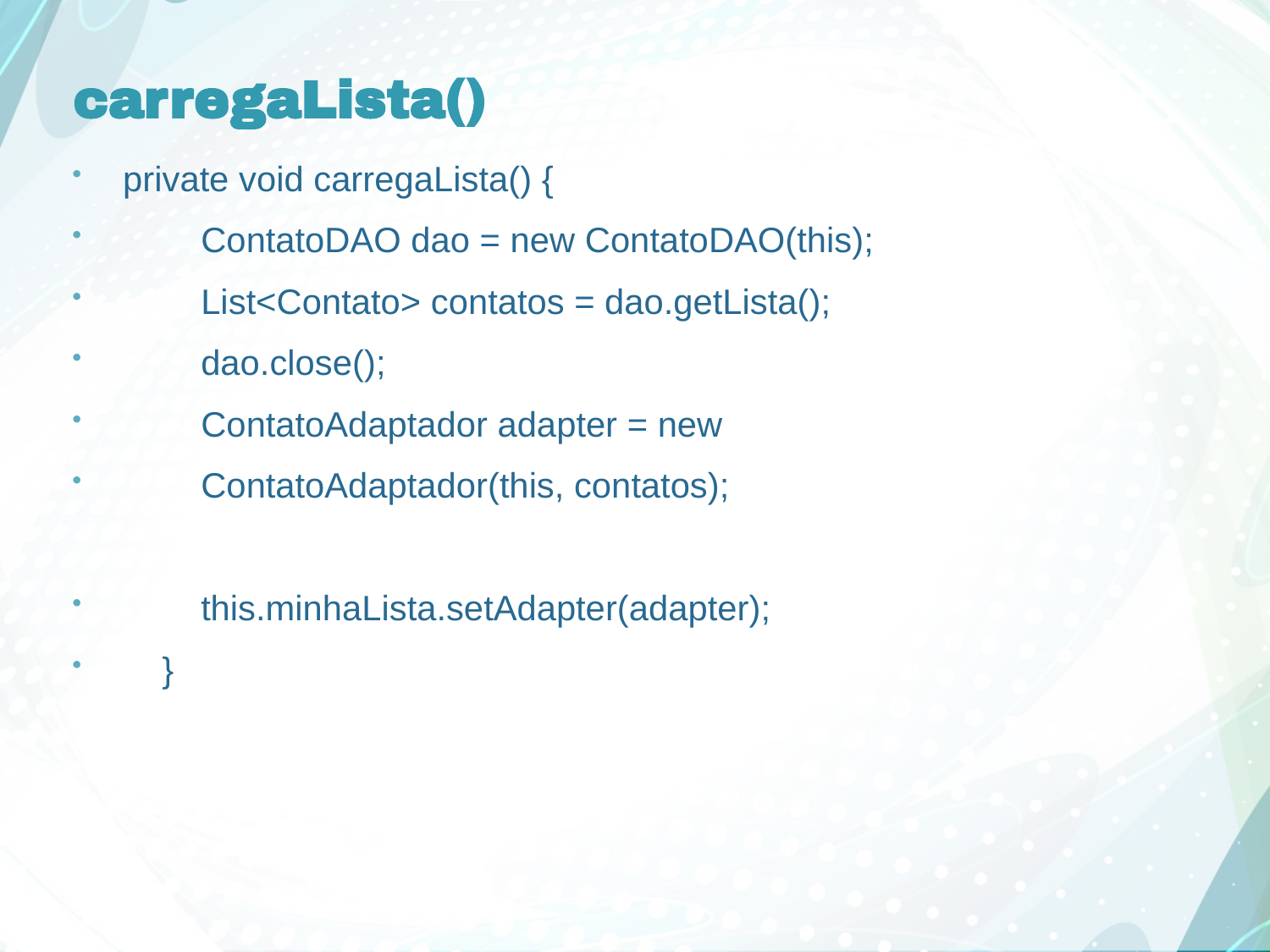

# carregaLista()
private void carregaLista() {
        ContatoDAO dao = new ContatoDAO(this);
        List<Contato> contatos = dao.getLista();
        dao.close();
        ContatoAdaptador adapter = new
        ContatoAdaptador(this, contatos);

        this.minhaLista.setAdapter(adapter);
    }